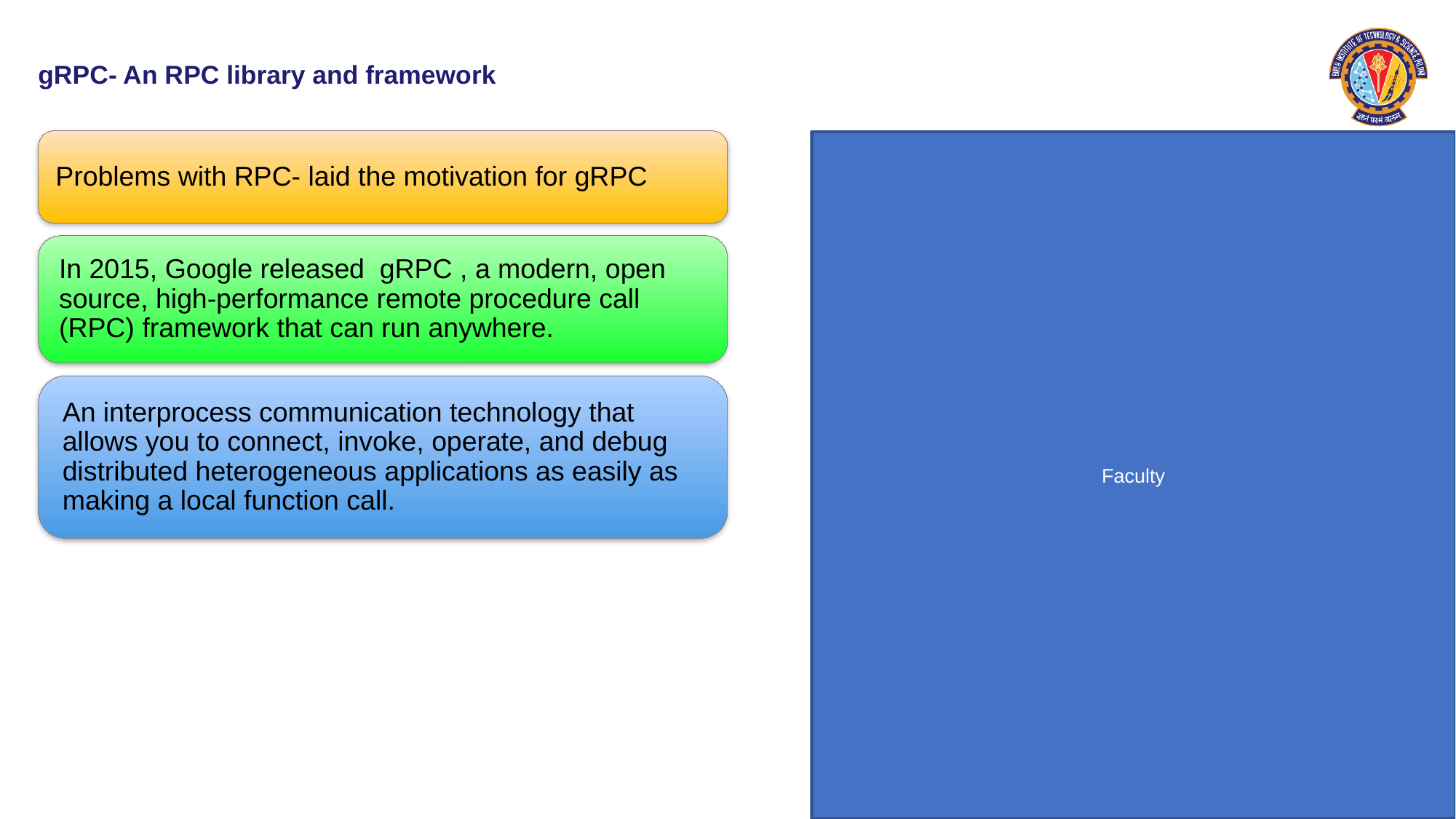

# gRPC- An RPC library and framework
Problems with RPC- laid the motivation for gRPC
In 2015, Google released  gRPC , a modern, open source, high-performance remote procedure call (RPC) framework that can run anywhere.
An interprocess communication technology that allows you to connect, invoke, operate, and debug distributed heterogeneous applications as easily as making a local function call.